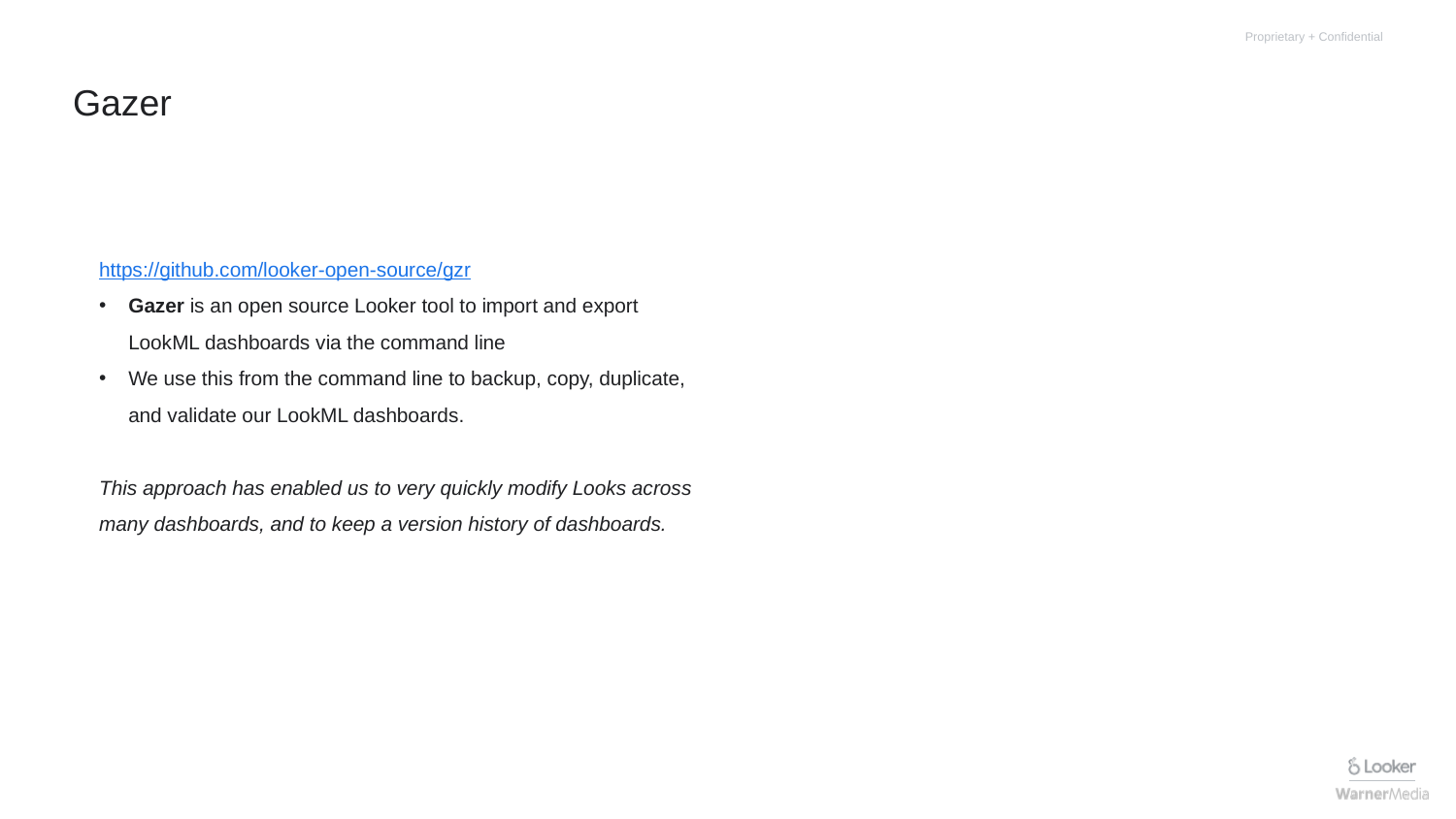

# Gazer
https://github.com/looker-open-source/gzr
Gazer is an open source Looker tool to import and export LookML dashboards via the command line
We use this from the command line to backup, copy, duplicate, and validate our LookML dashboards.

This approach has enabled us to very quickly modify Looks across many dashboards, and to keep a version history of dashboards.